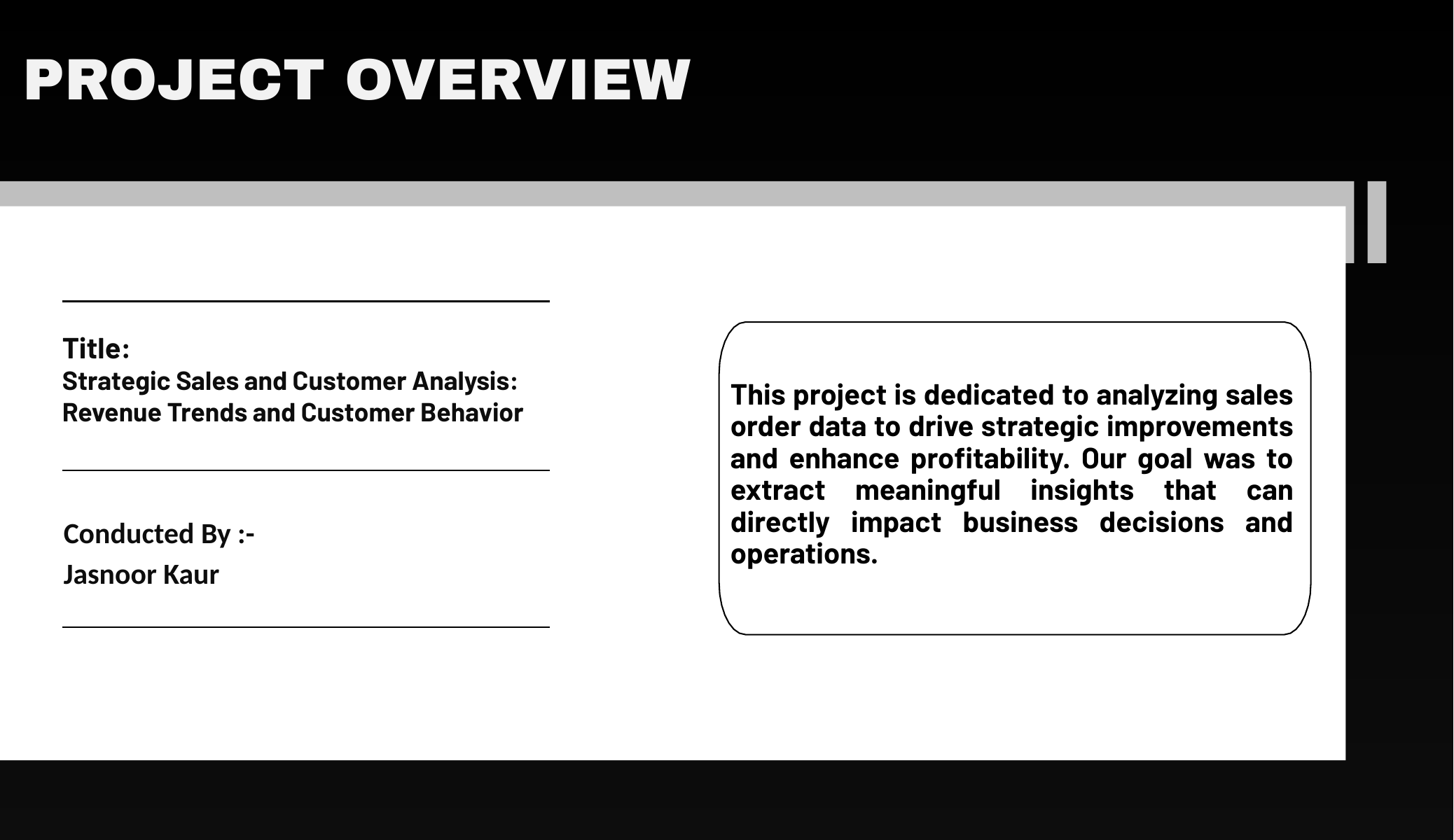

# PROJECT OVERVIEW

Title:
Strategic Sales and Customer Analysis: Revenue Trends and Customer Behavior

This project is dedicated to analyzing sales order data to drive strategic improvements and enhance profitability. Our goal was to extract meaningful insights that can directly impact business decisions and operations.

Conducted By :-
Jasnoor Kaur